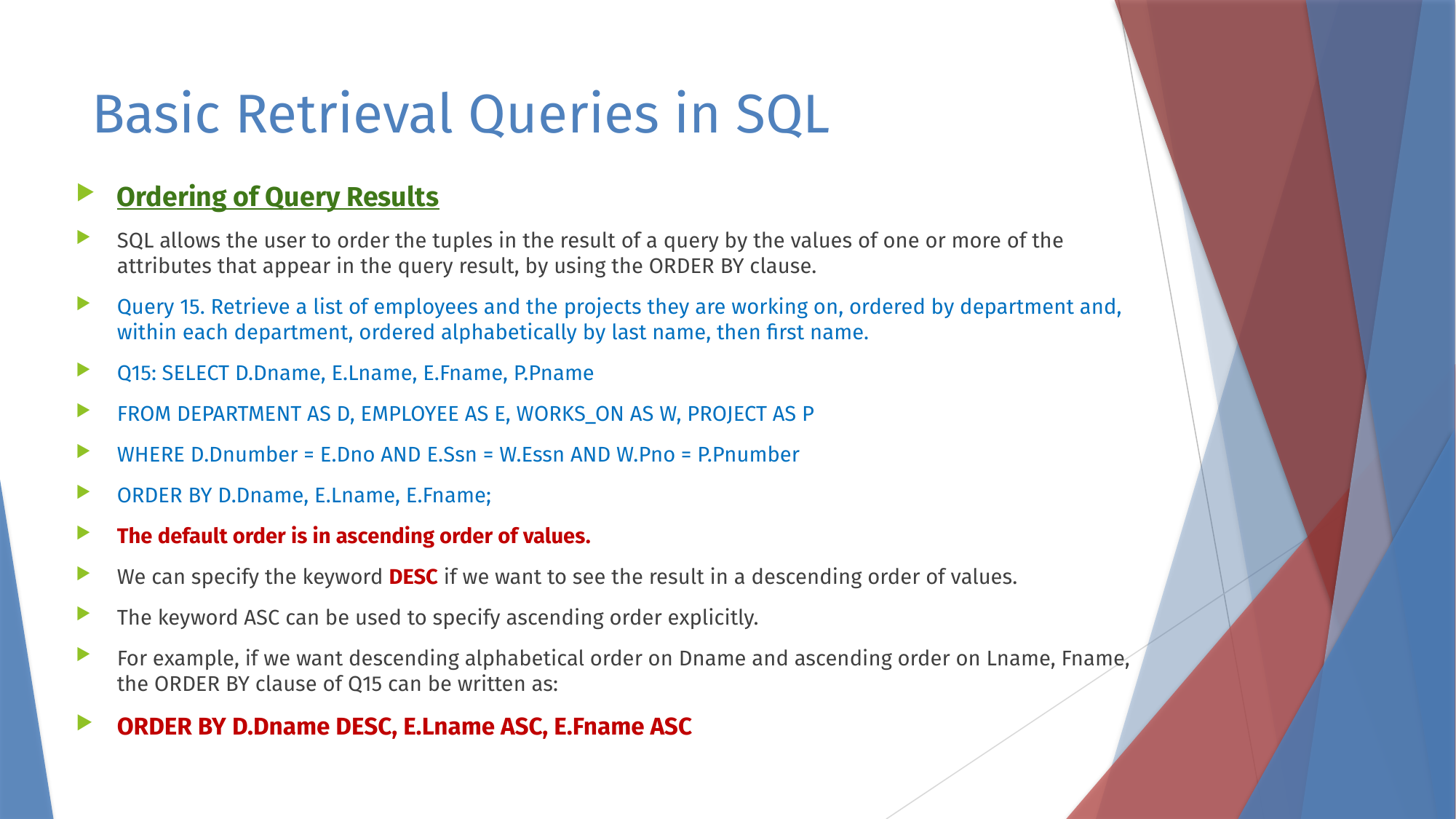

# Basic Retrieval Queries in SQL
Ordering of Query Results
SQL allows the user to order the tuples in the result of a query by the values of one or more of the attributes that appear in the query result, by using the ORDER BY clause.
Query 15. Retrieve a list of employees and the projects they are working on, ordered by department and, within each department, ordered alphabetically by last name, then first name.
Q15: SELECT D.Dname, E.Lname, E.Fname, P.Pname
FROM DEPARTMENT AS D, EMPLOYEE AS E, WORKS_ON AS W, PROJECT AS P
WHERE D.Dnumber = E.Dno AND E.Ssn = W.Essn AND W.Pno = P.Pnumber
ORDER BY D.Dname, E.Lname, E.Fname;
The default order is in ascending order of values.
We can specify the keyword DESC if we want to see the result in a descending order of values.
The keyword ASC can be used to specify ascending order explicitly.
For example, if we want descending alphabetical order on Dname and ascending order on Lname, Fname, the ORDER BY clause of Q15 can be written as:
ORDER BY D.Dname DESC, E.Lname ASC, E.Fname ASC